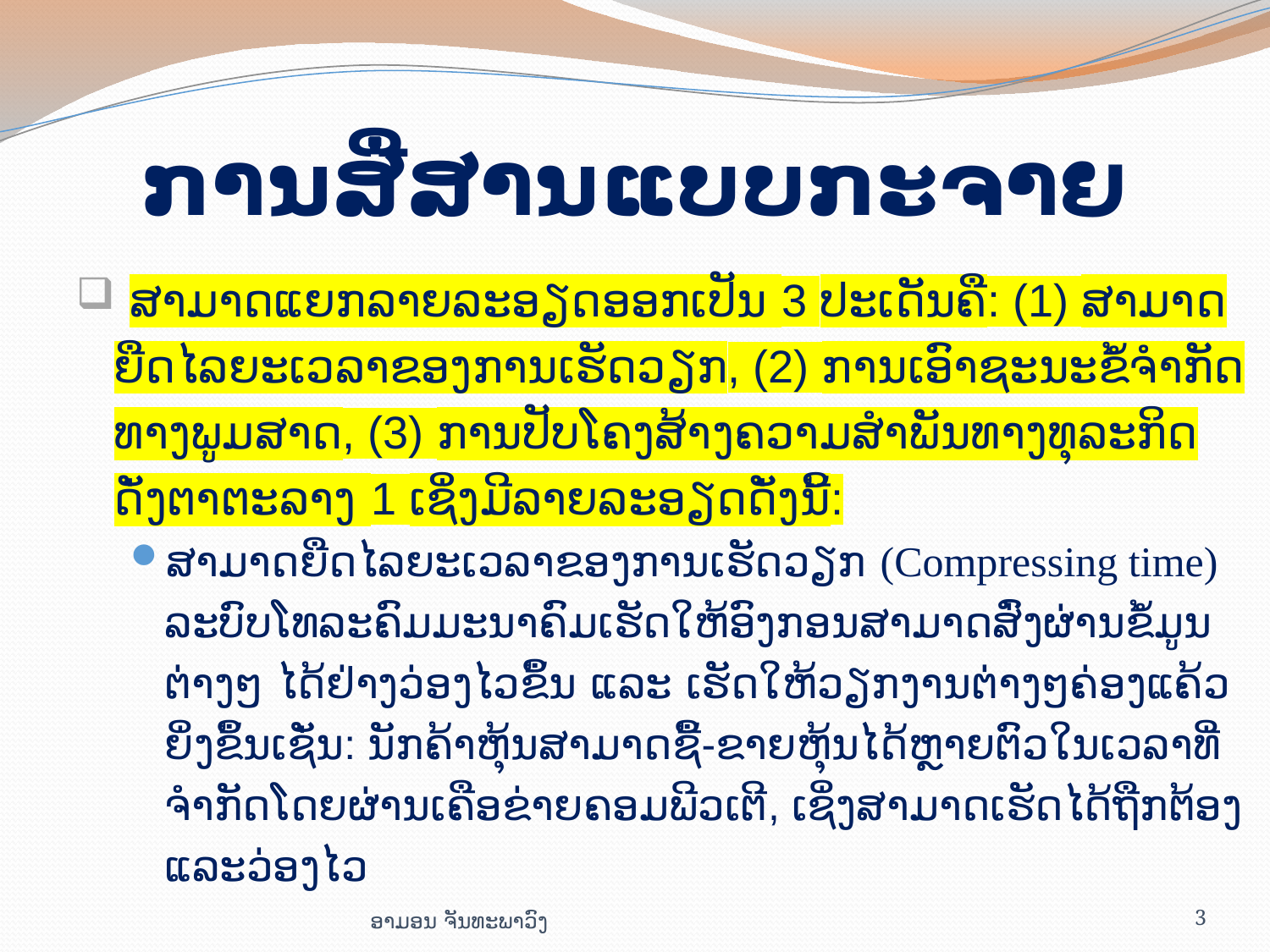

# ການ​ສື່​ສານ​ແບບ​ກະ​ຈາຍ
 ສາ​ມາດ​ແຍກ​ລາຍ​ລະ​ອຽດ​ອອກ​ເປັນ 3 ປະ​ເດັນຄື: (1) ສາ​ມາດ​ຍືດ​ໄລ​ຍະ​ເວ​ລາ​ຂອງ​ການ​ເຮັດ​ວຽກ, (2) ການ​ເອົາ​ຊະ​ນະ​ຂໍ້​ຈຳ​ກັດ​ທາງ​ພູມ​ສາດ, (3) ການ​ປັບ​ໂຄງ​ສ້າງ​ຄວາມ​ສຳ​ພັນ​ທາງ​ທຸ​ລະ​ກິດ ດັ່ງ​ຕາ​ຕະ​ລາງ 1 ເຊິ່ງ​ມີ​ລາຍ​ລະ​ອ​ຽດ​ດັ່ງ​ນີ້:
ສາ​ມາດ​ຍືດ​ໄລ​ຍະ​ເວ​ລາ​ຂອງ​ການ​ເຮັດ​ວຽກ (Compressing time) ລະ​ບົບ​ໂທ​ລະ​ຄົມ​ມະ​ນາ​ຄົມເຮັດ​ໃຫ້​ອົງ​ກອນ​ສາ​ມາດ​ສົ່ງ​ຜ່ານ​ຂໍ້​ມູນ​ຕ່າງໆ ໄດ້​ຢ່າງວ່ອງ​ໄວ​ຂຶ້ນ ແລະ ເຮັດ​ໃຫ້​ວຽກ​ງານ​ຕ່າງໆ​ຄ່ອງ​ແຄ້ວ​ຍິ່ງ​ຂຶ້ນເຊັ່ນ: ນັກ​ຄ້າ​ຫຸ້​ນສາ​ມາດ​ຊື້-​ຂາຍ​ຫຸ້ນ​ໄດ້​ຫຼາຍ​ຕົວ​ໃນ​ເວ​ລາ​ທີ່​ຈຳ​ກັດ​ໂດຍ​ຜ່ານ​ເຄືອ​ຂ່າຍ​ຄອມ​ພີວ​ເຕີ, ເຊິ່ງ​ສາ​ມາດ​ເຮັດ​ໄດ້​ຖືກ​ຕ້ອງແລະວ່ອງໄວ​
ອາມອນ ຈັນທະພາວົງ
3